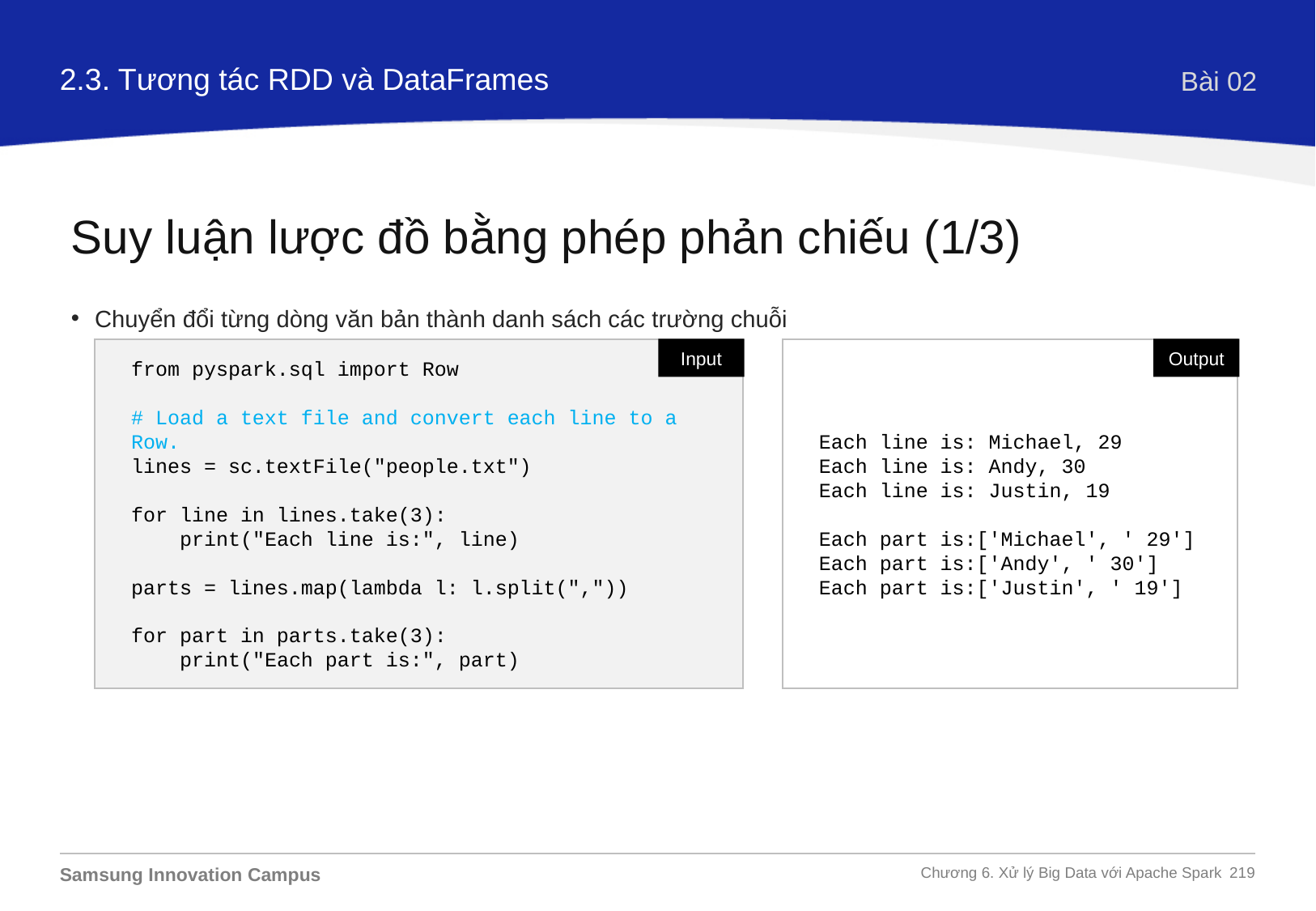

2.3. Tương tác RDD và DataFrames
Bài 02
Suy luận lược đồ bằng phép phản chiếu (1/3)
Chuyển đổi từng dòng văn bản thành danh sách các trường chuỗi
Input
Output
from pyspark.sql import Row

# Load a text file and convert each line to a Row.
lines = sc.textFile("people.txt")

for line in lines.take(3):
    print("Each line is:", line)

parts = lines.map(lambda l: l.split(","))

for part in parts.take(3):
    print("Each part is:", part)
Each line is: Michael, 29
Each line is: Andy, 30
Each line is: Justin, 19

Each part is:['Michael', ' 29']
Each part is:['Andy', ' 30']
Each part is:['Justin', ' 19']